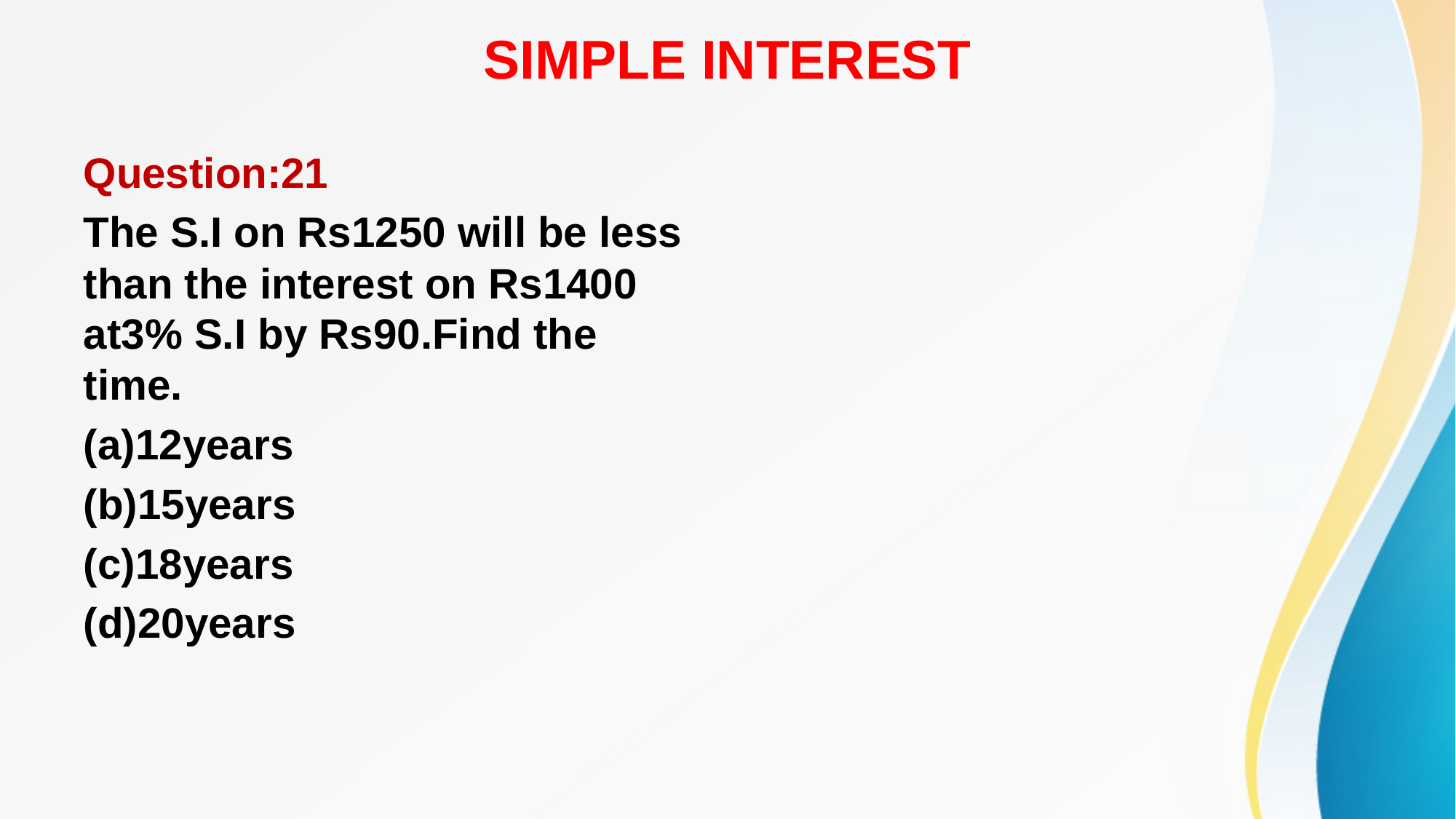

# SIMPLE INTEREST
Question:21
The S.I on Rs1250 will be less than the interest on Rs1400 at3% S.I by Rs90.Find the time.
(a)12years
(b)15years
(c)18years
(d)20years